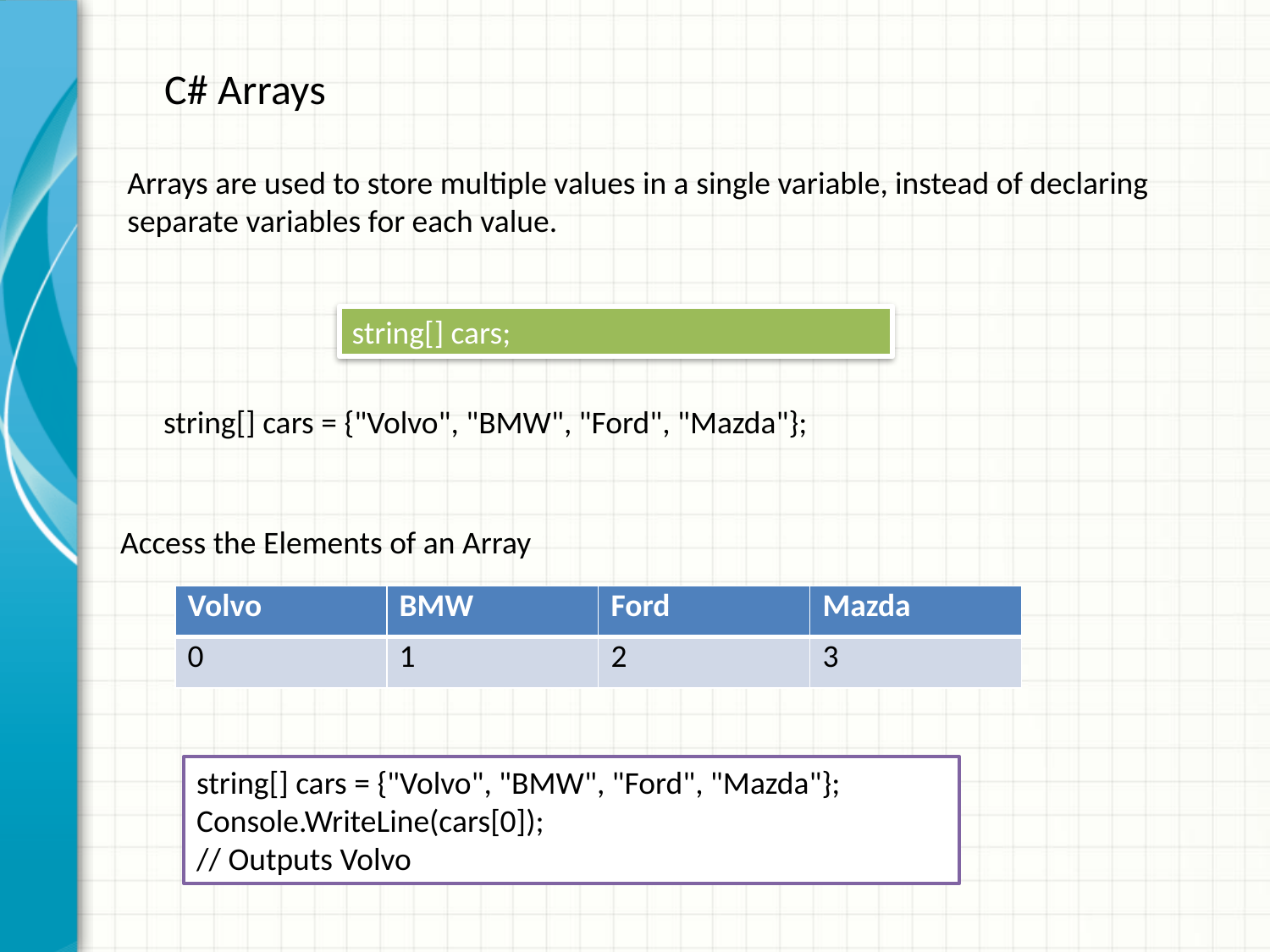

C# Arrays
Arrays are used to store multiple values in a single variable, instead of declaring separate variables for each value.
string[] cars;
string[] cars = {"Volvo", "BMW", "Ford", "Mazda"};
Access the Elements of an Array
| Volvo | BMW | Ford | Mazda |
| --- | --- | --- | --- |
| 0 | 1 | 2 | 3 |
string[] cars = {"Volvo", "BMW", "Ford", "Mazda"};
Console.WriteLine(cars[0]);
// Outputs Volvo